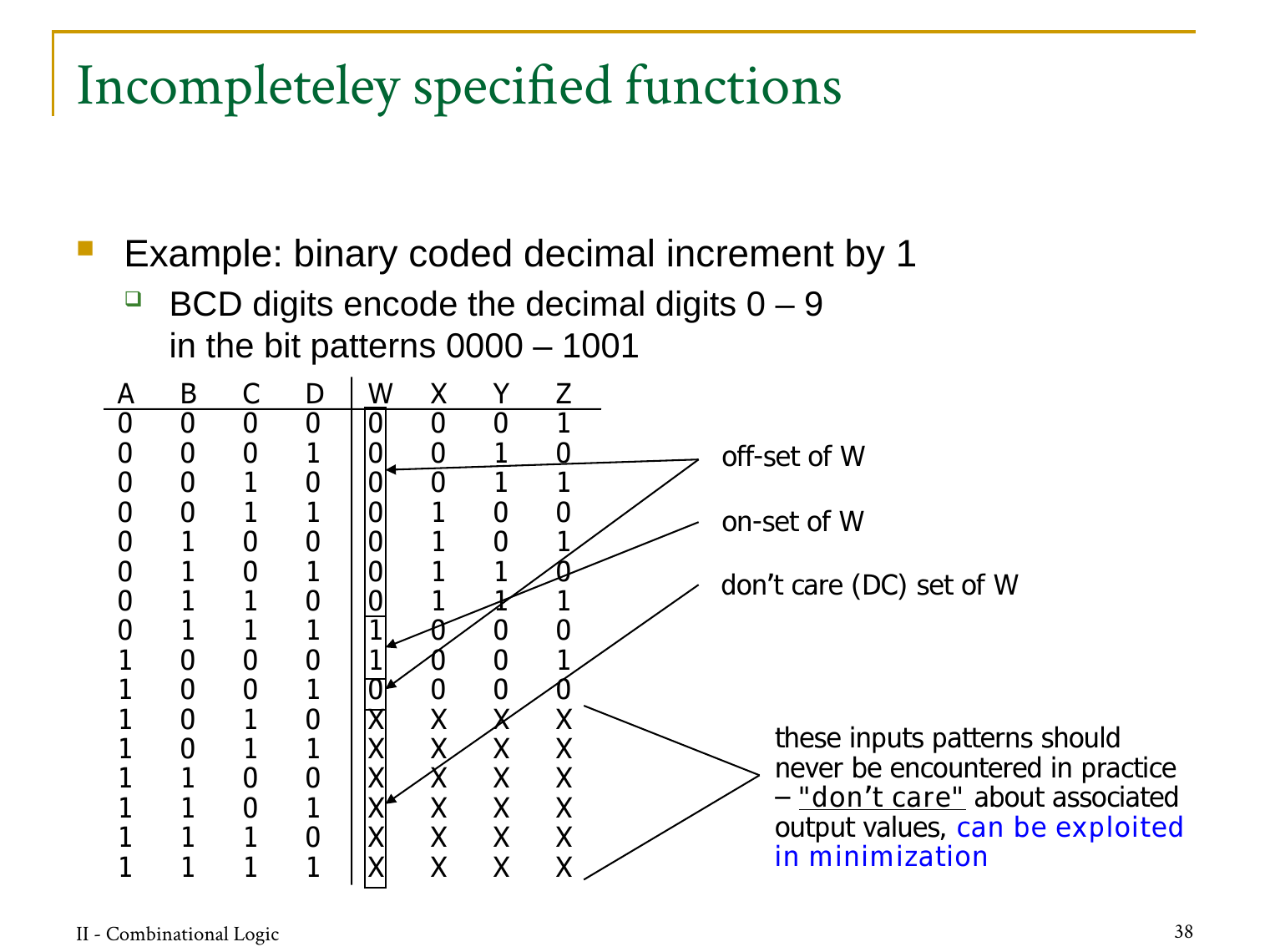

# Incompleteley specified functions
Example: binary coded decimal increment by 1
BCD digits encode the decimal digits 0 – 9
in the bit patterns 0000 – 1001

A	B	C	D	W	X 	Y	Z
0	0	0	0	0	0	0	1
0	0	0	1	0	0	1	0
0	0	1	0	0	0	1	1
0	0	1	1	0	1	0	0
0	1	0	0	0	1	0	1
0	1	0	1	0	1	1	0
0	1	1	0	0	1	1	1
0	1	1	1	1	0	0	0
1	0	0	0	1	0	0	1
1	0	0	1	0	0	0	0
1	0	1	0	X	X	X	X
1	0	1	1	X	X	X	X
1	1	0	0	X	X	X	X
1	1	0	1	X	X	X	X
1	1	1	0	X	X	X	X
1	1	1	1	X	X	X	X

off-set of W

on-set of W

don’t care (DC) set of W

these inputs patterns should
never be encountered in practice
– "don’t care" about associated
output values, can be exploited
in minimization

II - Combinational Logic
38